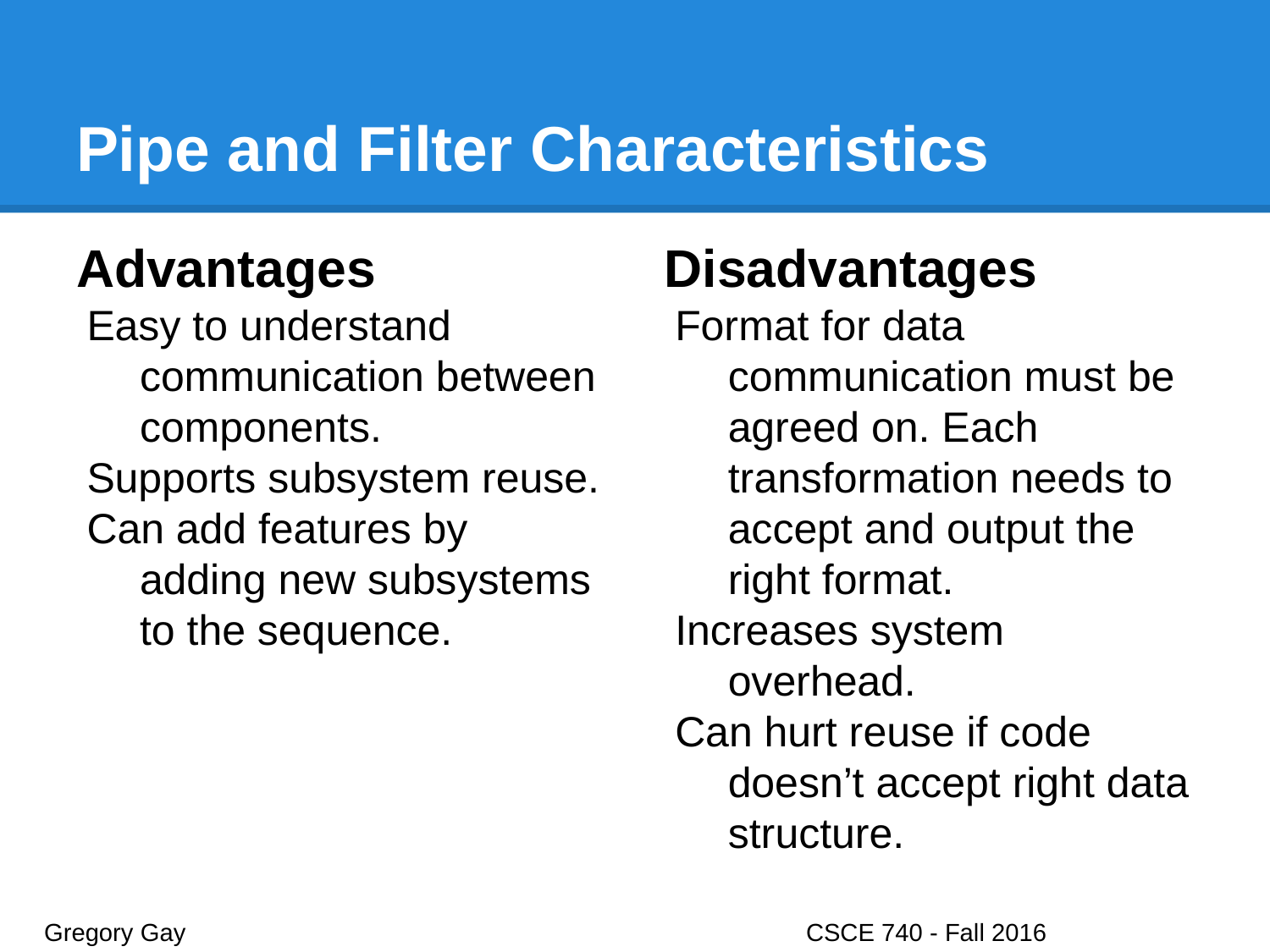

# Pipe and Filter Characteristics
Advantages
Easy to understand communication between components.
Supports subsystem reuse.
Can add features by adding new subsystems to the sequence.

Disadvantages
Format for data communication must be agreed on. Each transformation needs to accept and output the right format.
Increases system overhead.
Can hurt reuse if code doesn’t accept right data structure.
Gregory Gay					CSCE 740 - Fall 2016								32